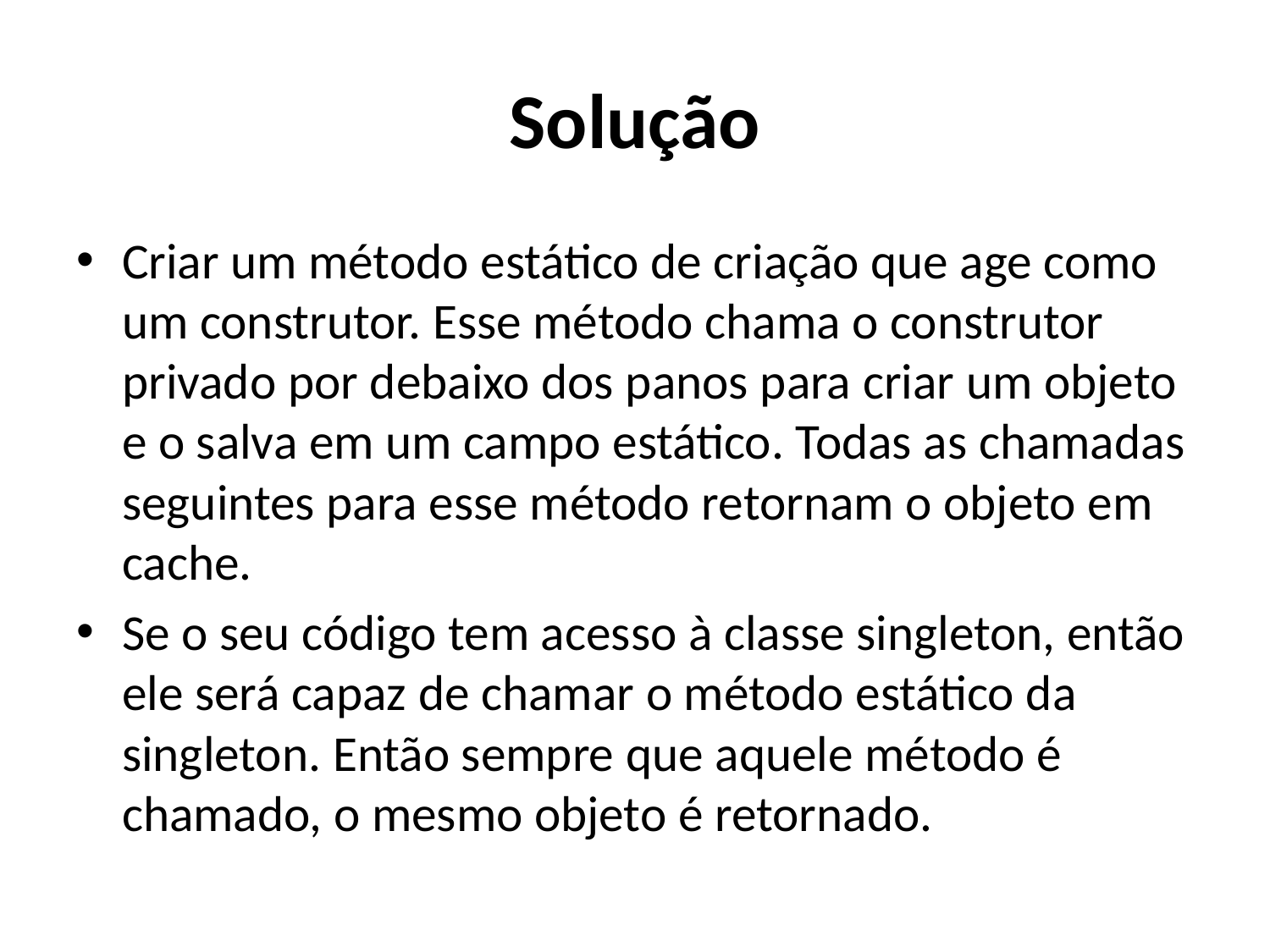

# Solução
Criar um método estático de criação que age como um construtor. Esse método chama o construtor privado por debaixo dos panos para criar um objeto e o salva em um campo estático. Todas as chamadas seguintes para esse método retornam o objeto em cache.
Se o seu código tem acesso à classe singleton, então ele será capaz de chamar o método estático da singleton. Então sempre que aquele método é chamado, o mesmo objeto é retornado.